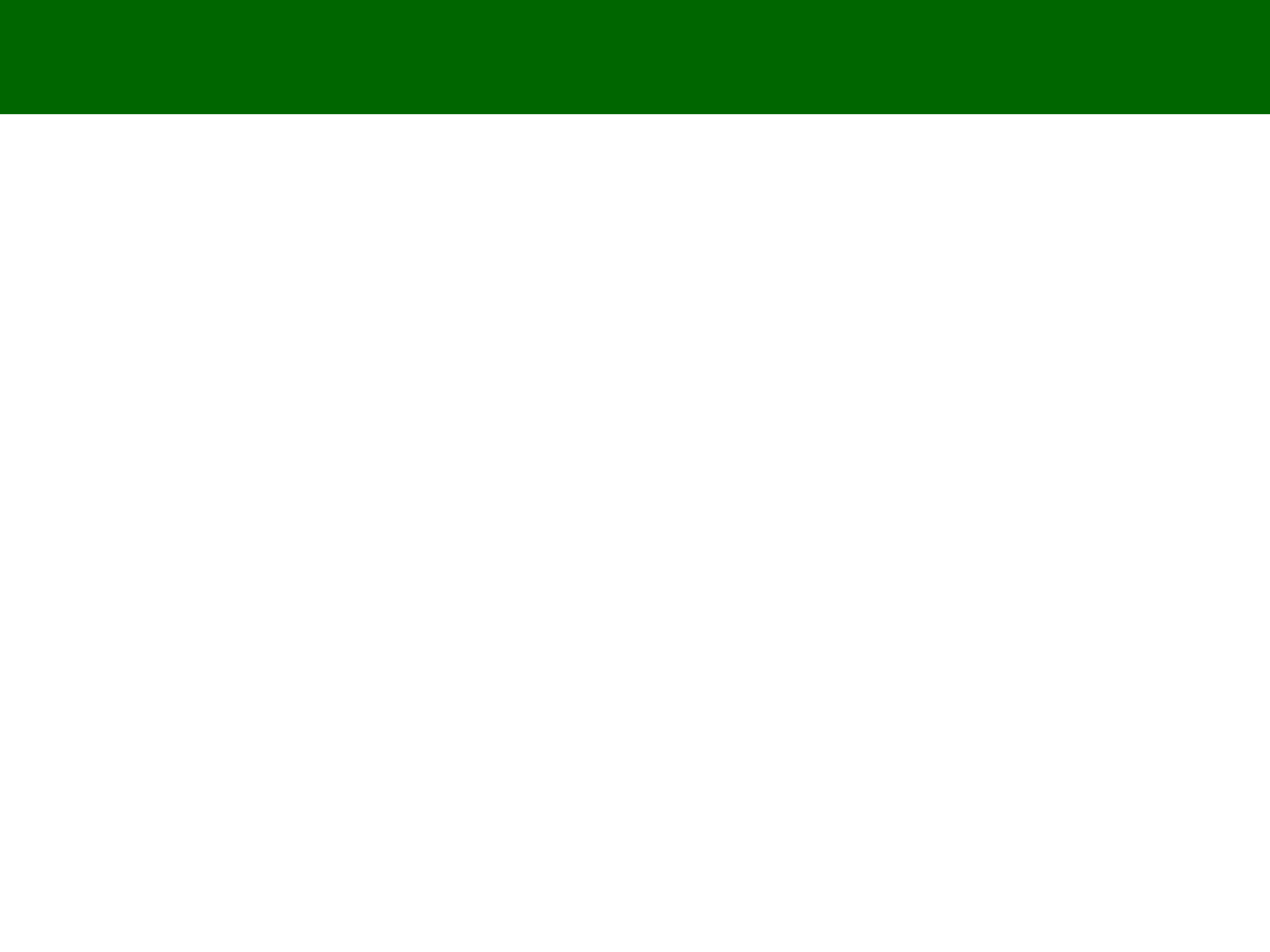

Inserción de una fila de datos mediante valores
Uso de la instrucción INSERT…SELECT
Creación de una tabla mediante la instrucción
SELECT INTO
Inserción de datos parciales
Inserción de datos mediante valores de columna
predeterminados

# Inserción de datos INSERT